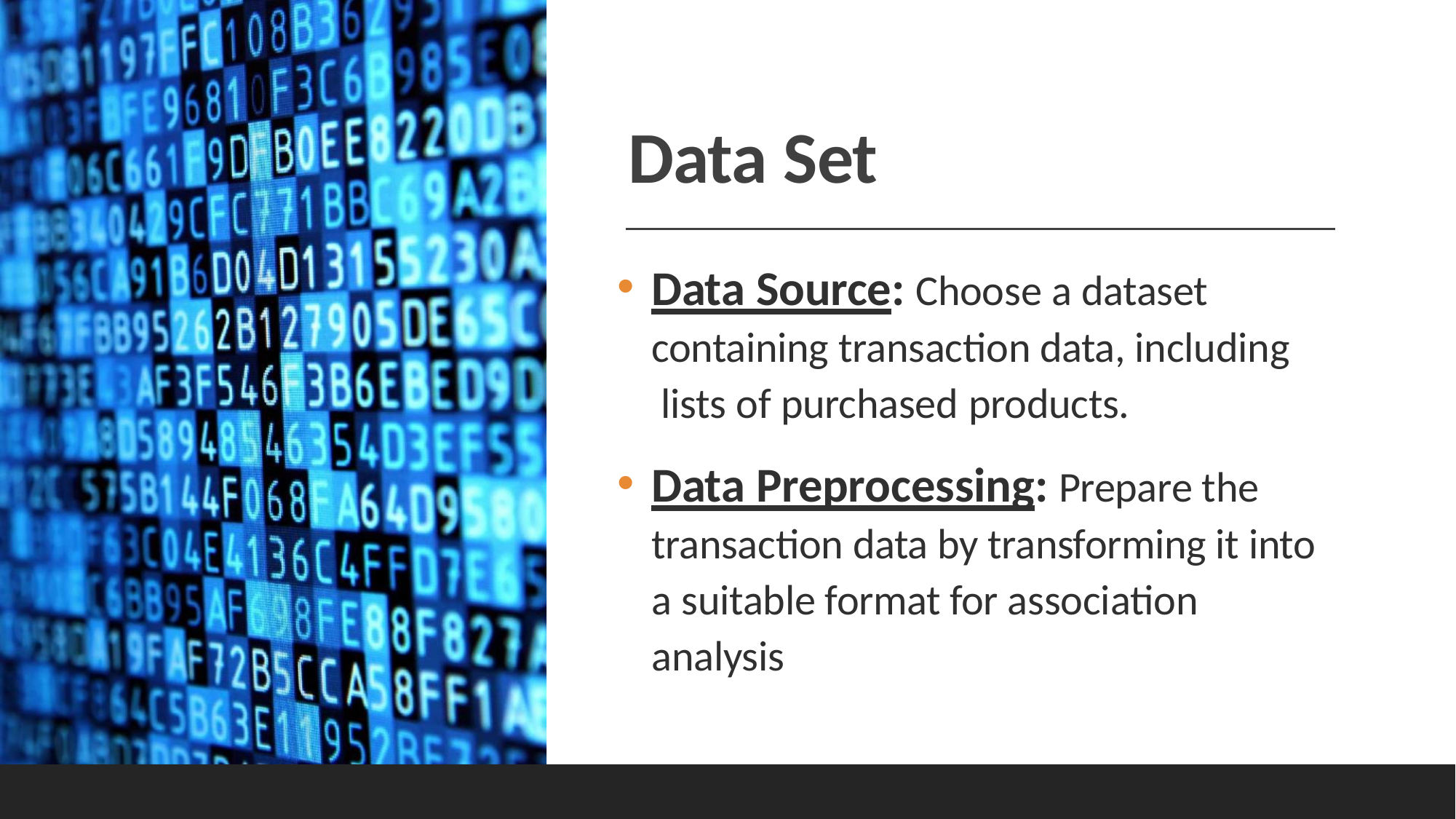

# Data Set

Data Source: Choose a dataset  containing transaction data, including  lists of purchased products.
Data Preprocessing: Prepare the  transaction data by transforming it into  a suitable format for association  analysis